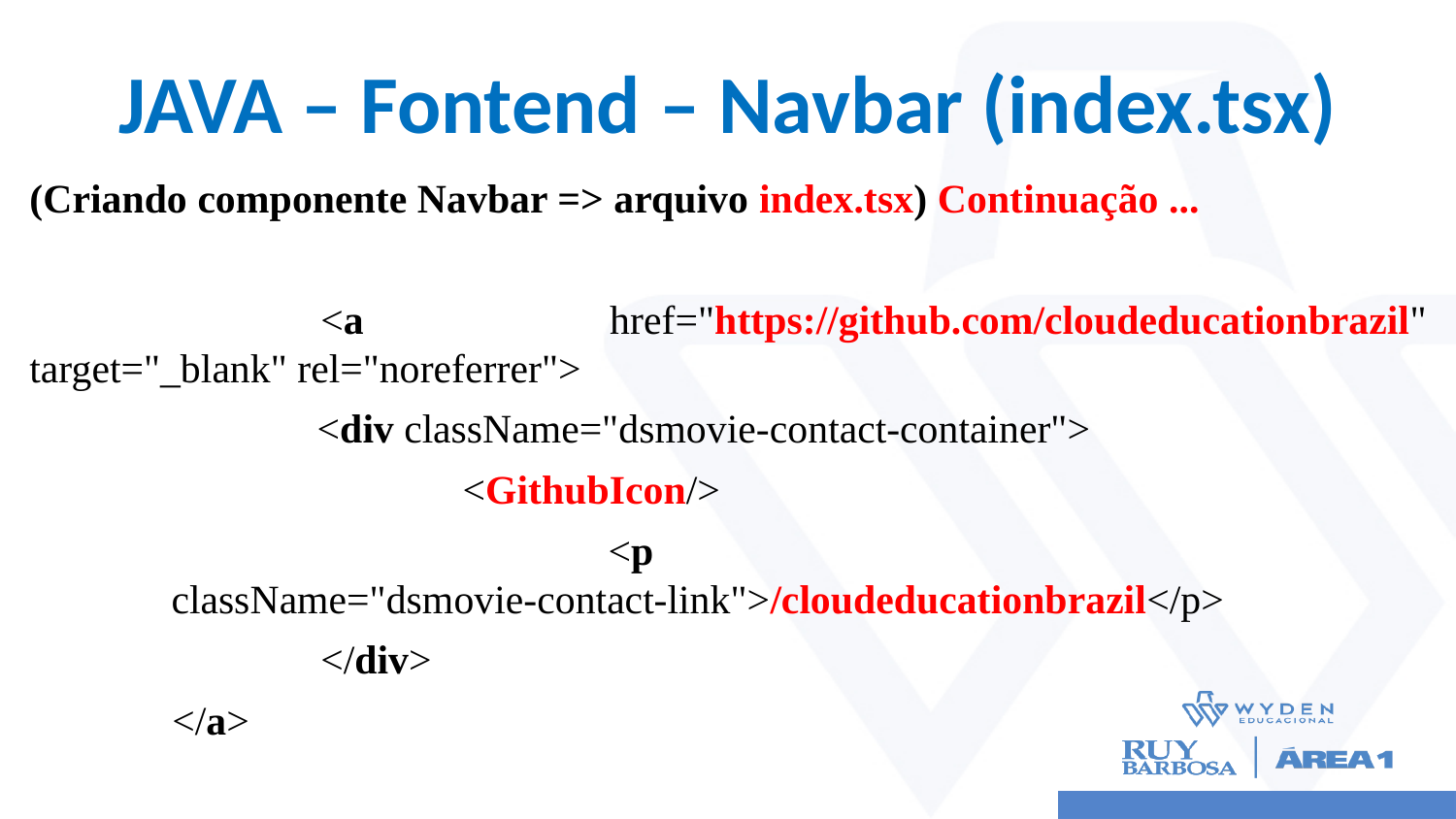

# JAVA – Fontend – Navbar (index.tsx)
(Criando componente Navbar => arquivo index.tsx) Continuação ...

		<a href="https://github.com/cloudeducationbrazil" target="_blank" rel="noreferrer">
 	<div className="dsmovie-contact-container">
 		<GithubIcon/>
			<p className="dsmovie-contact-link">/cloudeducationbrazil</p>
                  	</div>
              </a>